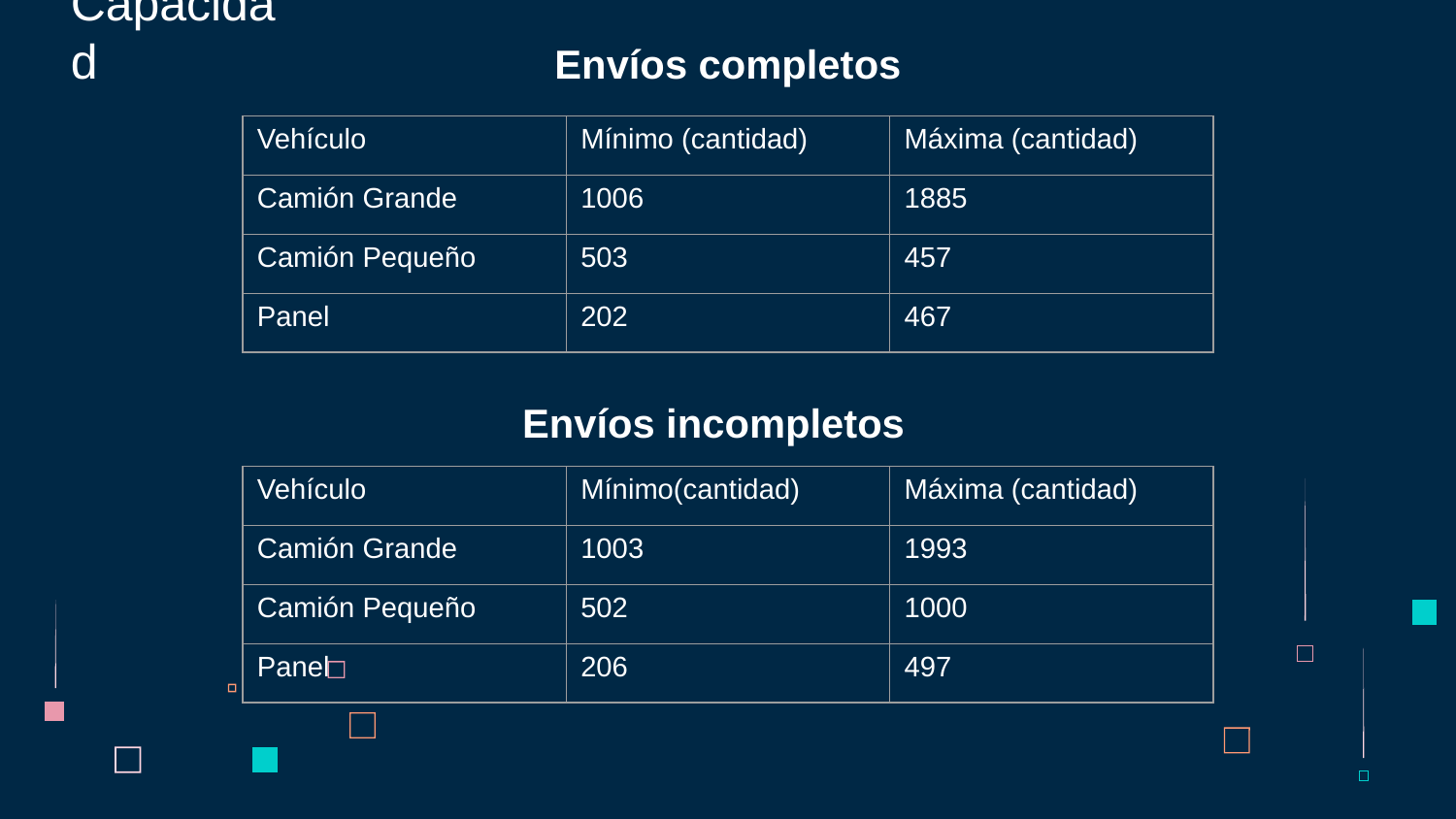

# Capacidad
Envíos completos
| Vehículo | Mínimo (cantidad) | Máxima (cantidad) |
| --- | --- | --- |
| Camión Grande | 1006 | 1885 |
| Camión Pequeño | 503 | 457 |
| Panel | 202 | 467 |
Envíos incompletos
| Vehículo | Mínimo(cantidad) | Máxima (cantidad) |
| --- | --- | --- |
| Camión Grande | 1003 | 1993 |
| Camión Pequeño | 502 | 1000 |
| Panel | 206 | 497 |